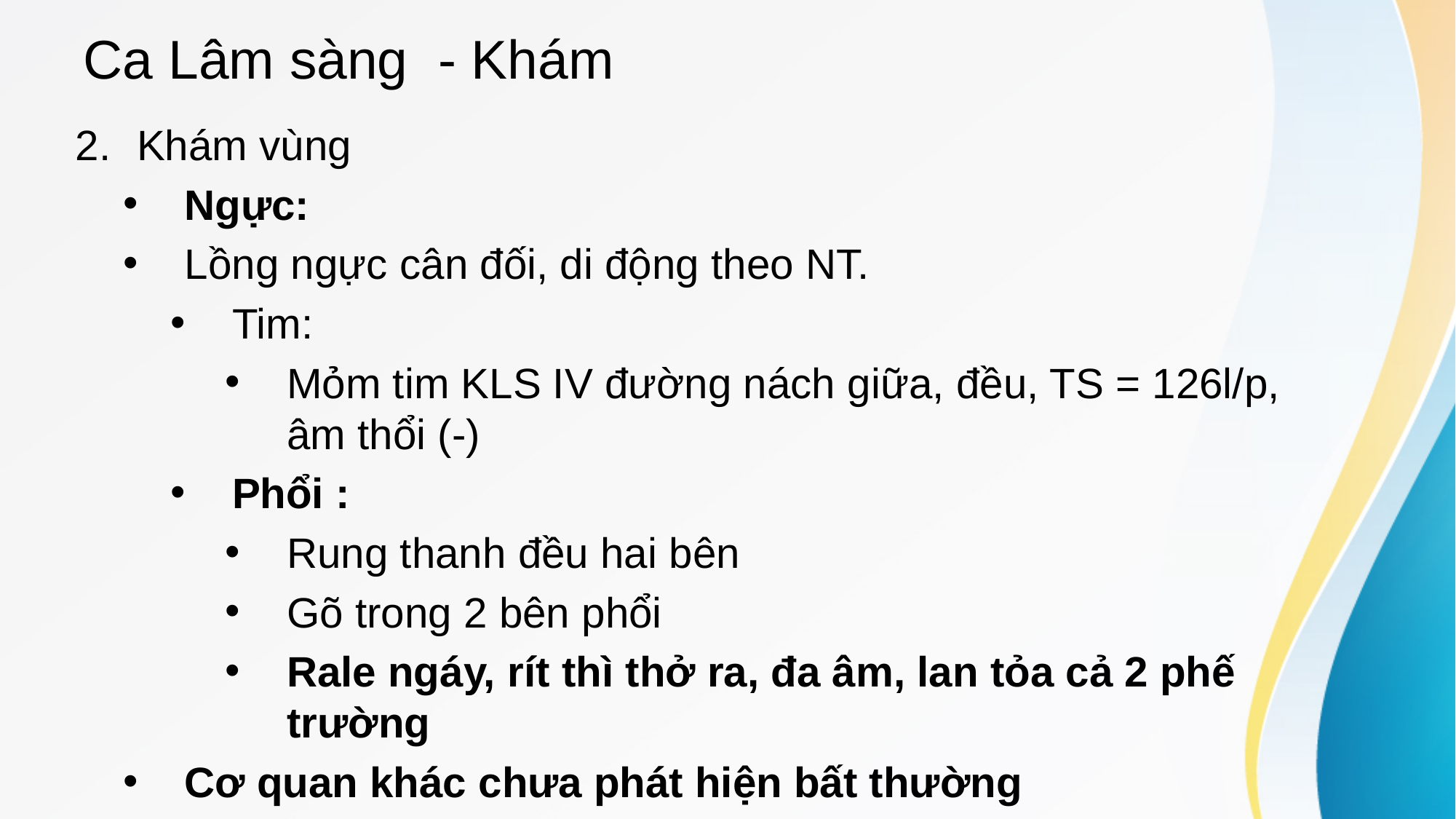

# Ca Lâm sàng  - Khám
Khám vùng
Ngực:
Lồng ngực cân đối, di động theo NT.
Tim:
Mỏm tim KLS IV đường nách giữa, đều, TS = 126l/p,  âm thổi (-)
Phổi :
Rung thanh đều hai bên
Gõ trong 2 bên phổi
Rale ngáy, rít thì thở ra, đa âm, lan tỏa cả 2 phế trường
Cơ quan khác chưa phát hiện bất thường